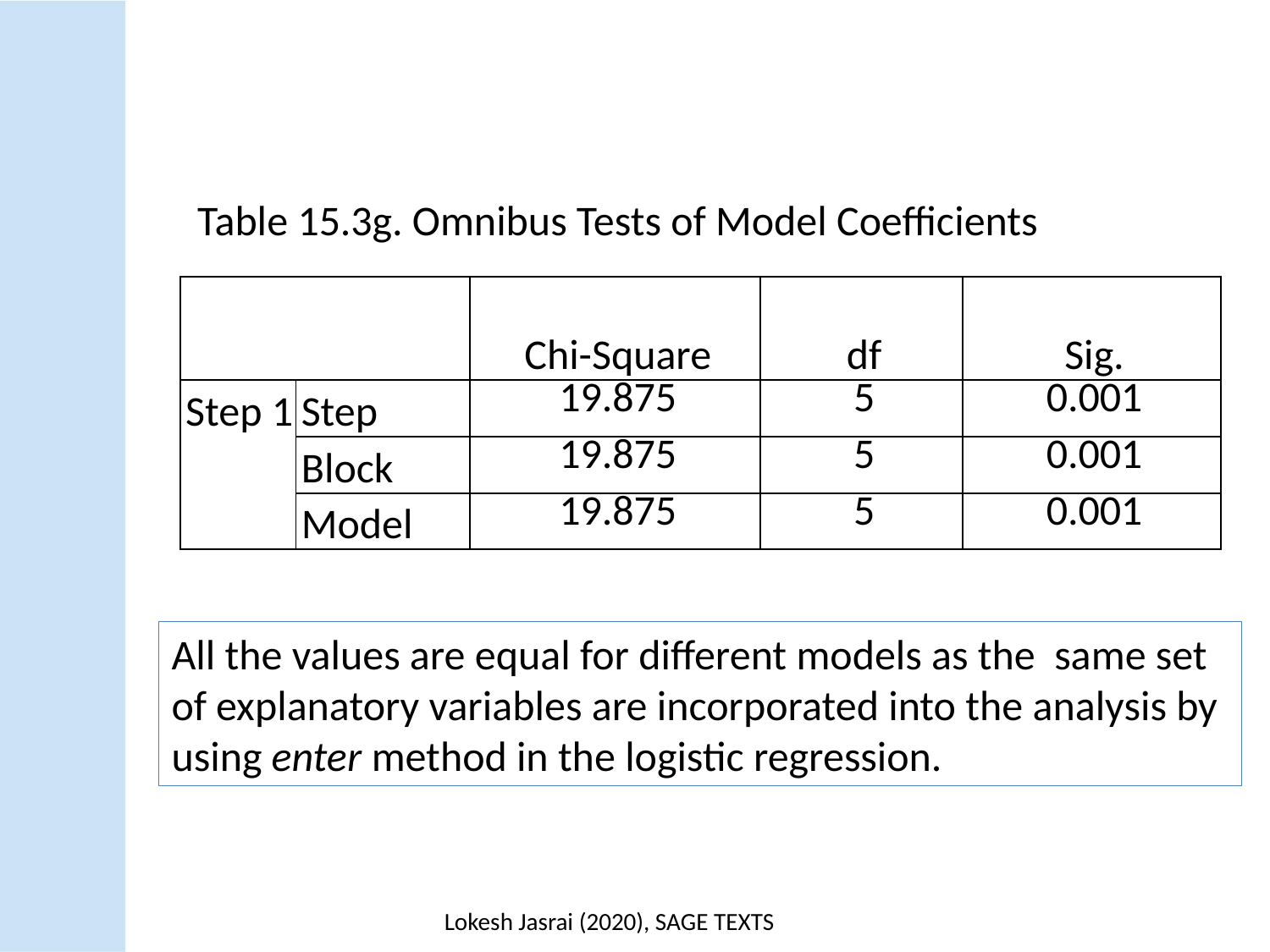

Table 15.3g. Omnibus Tests of Model Coefficients
|  |  | Chi-Square | df | Sig. |
| --- | --- | --- | --- | --- |
| Step 1 | Step | 19.875 | 5 | 0.001 |
|  | Block | 19.875 | 5 | 0.001 |
|  | Model | 19.875 | 5 | 0.001 |
All the values are equal for different models as the  same set of explanatory variables are incorporated into the analysis by using enter method in the logistic regression.
Lokesh Jasrai (2020), SAGE TEXTS